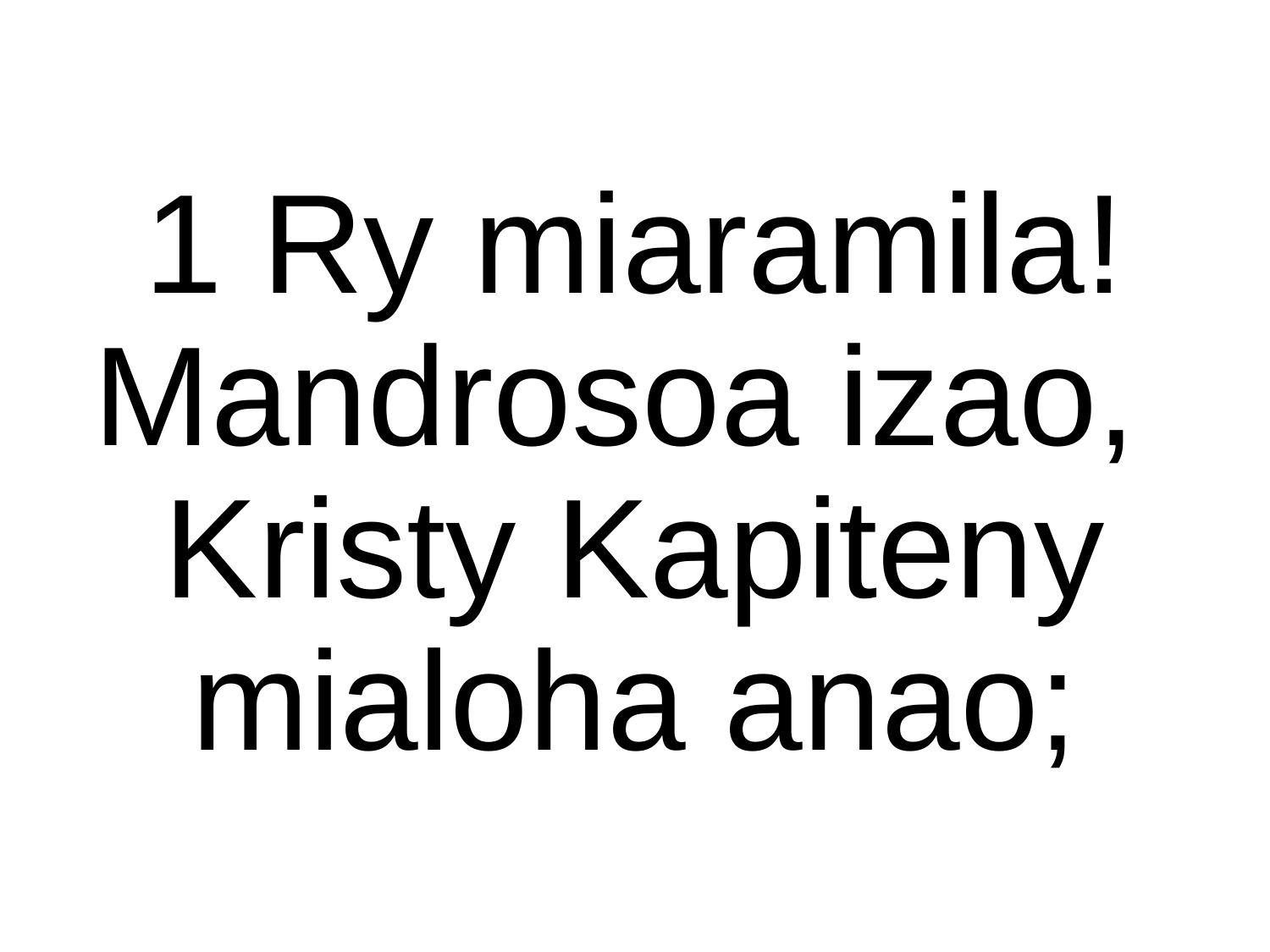

1 Ry miaramila! Mandrosoa izao,
Kristy Kapiteny mialoha anao;